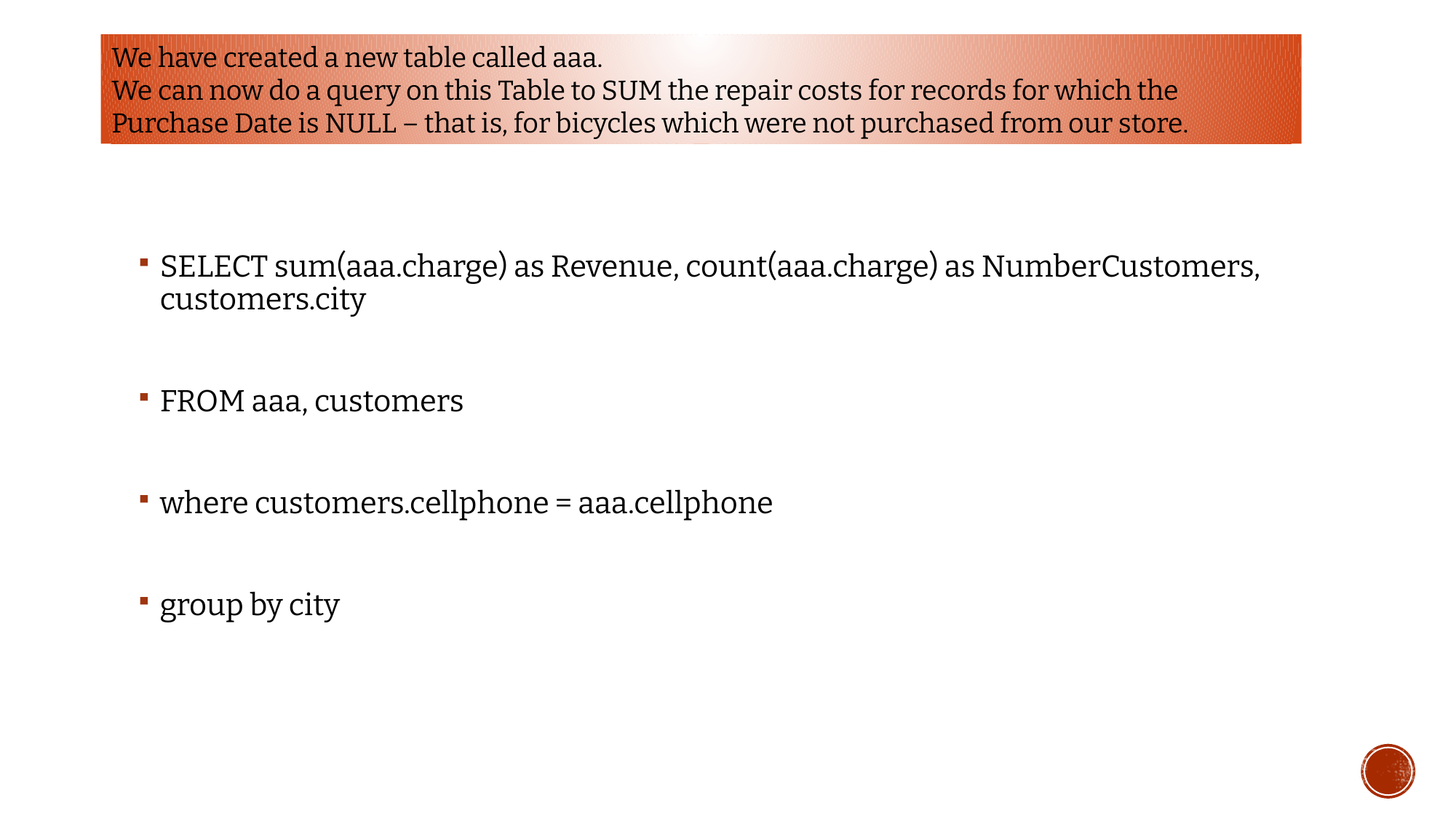

We have created a new table called aaa.
We can now do a query on this Table to SUM the repair costs for records for which the Purchase Date is NULL – that is, for bicycles which were not purchased from our store.
SELECT sum(aaa.charge) as Revenue, count(aaa.charge) as NumberCustomers, customers.city

FROM aaa, customers

where customers.cellphone = aaa.cellphone

group by city